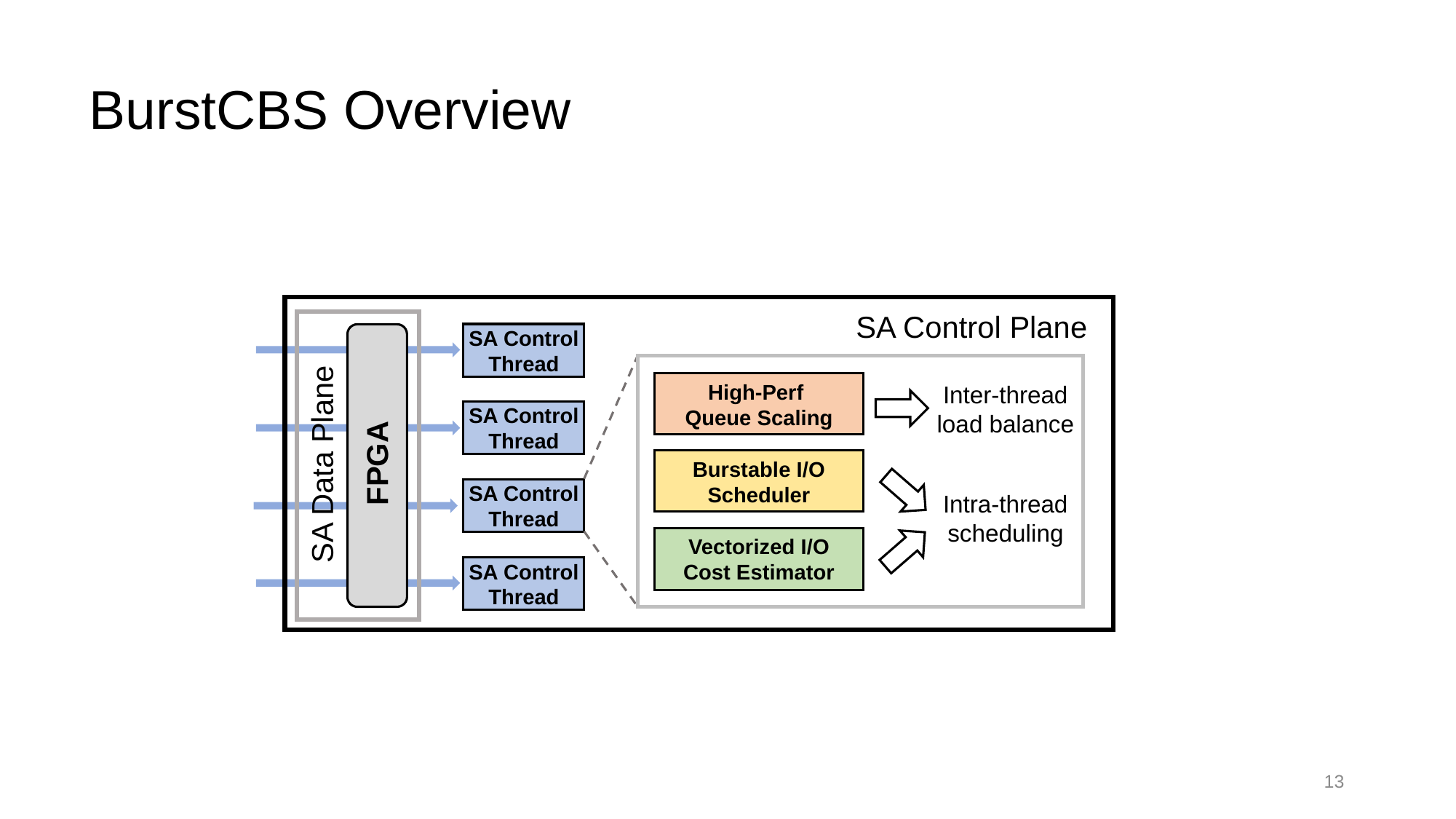

BurstCBS Overview

SA Control Plane

SA Control
Thread

High-Perf
Queue Scaling
Inter-thread load balance

SA Control
Thread

FPGA
SA Data Plane

Burstable I/O Scheduler
SA Control
Thread

Intra-thread
scheduling

Vectorized I/O
Cost Estimator

SA Control
Thread

13